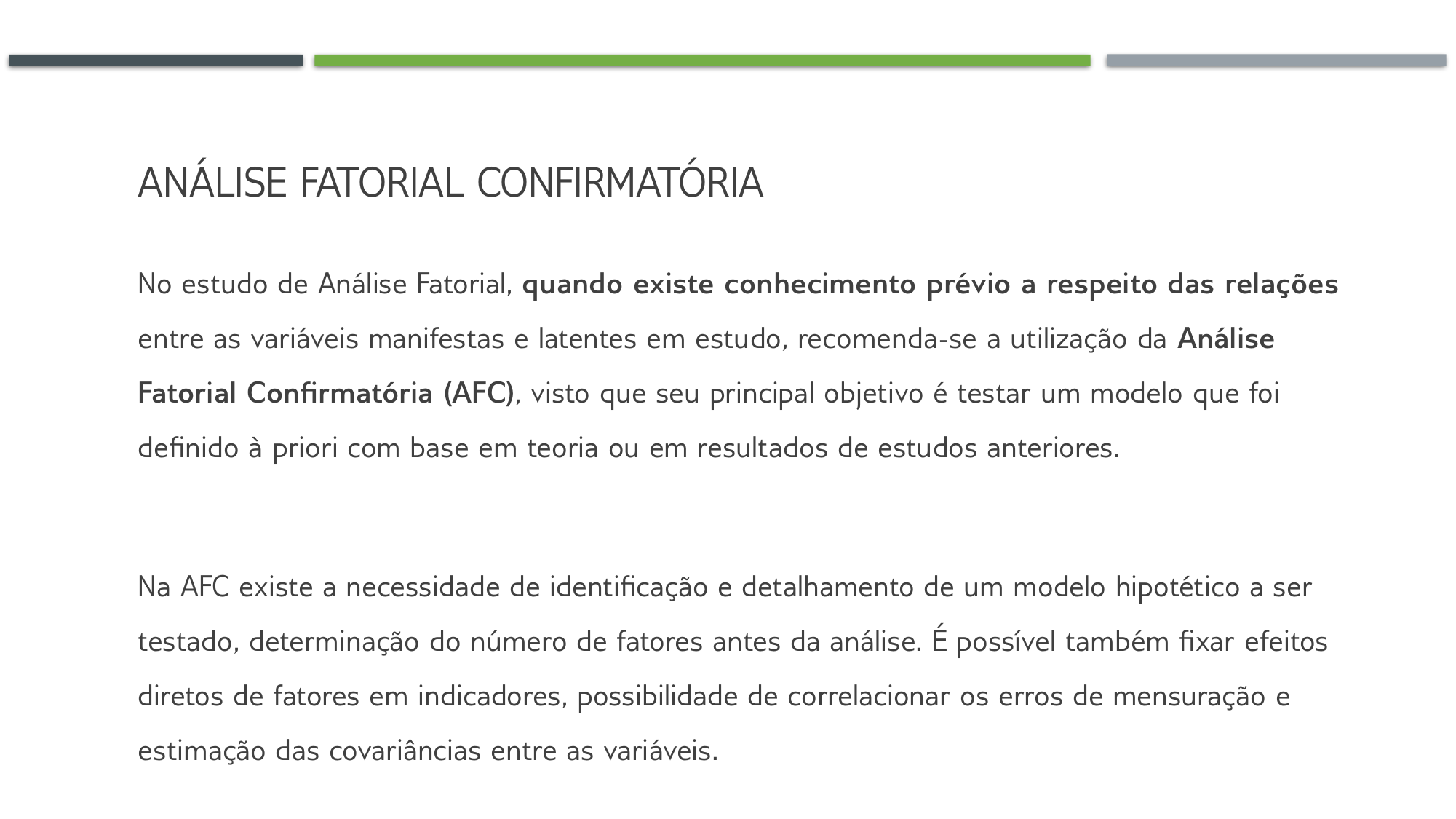

# Análise fatorial confirmatória

No estudo de Análise Fatorial, quando existe conhecimento prévio a respeito das relações entre as variáveis manifestas e latentes em estudo, recomenda-se a utilização da Análise Fatorial Confirmatória (AFC), visto que seu principal objetivo é testar um modelo que foi definido à priori com base em teoria ou em resultados de estudos anteriores.

Na AFC existe a necessidade de identificação e detalhamento de um modelo hipotético a ser testado, determinação do número de fatores antes da análise. É possível também fixar efeitos diretos de fatores em indicadores, possibilidade de correlacionar os erros de mensuração e estimação das covariâncias entre as variáveis.